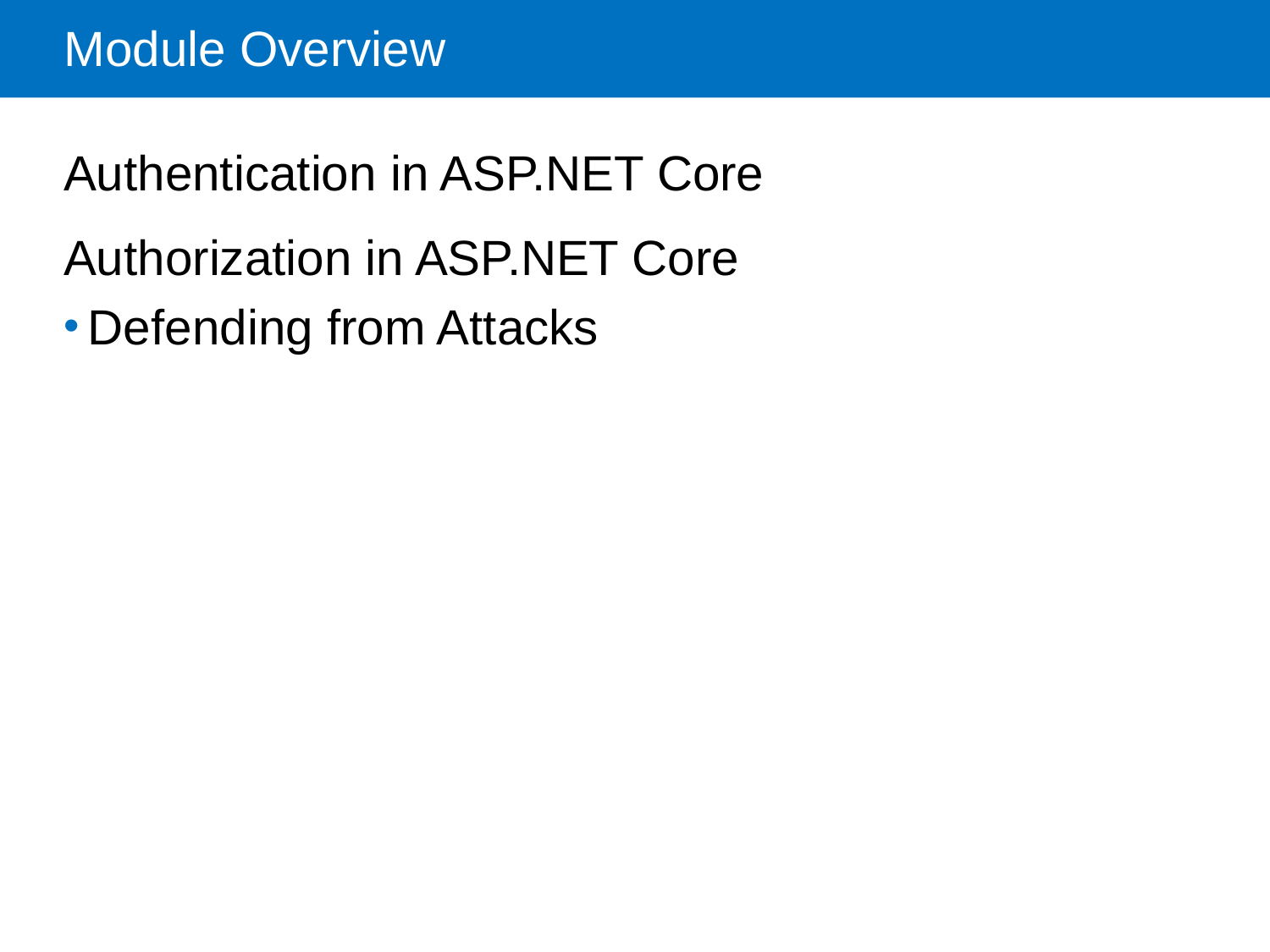

# Module Overview
Authentication in ASP.NET Core
Authorization in ASP.NET Core
Defending from Attacks